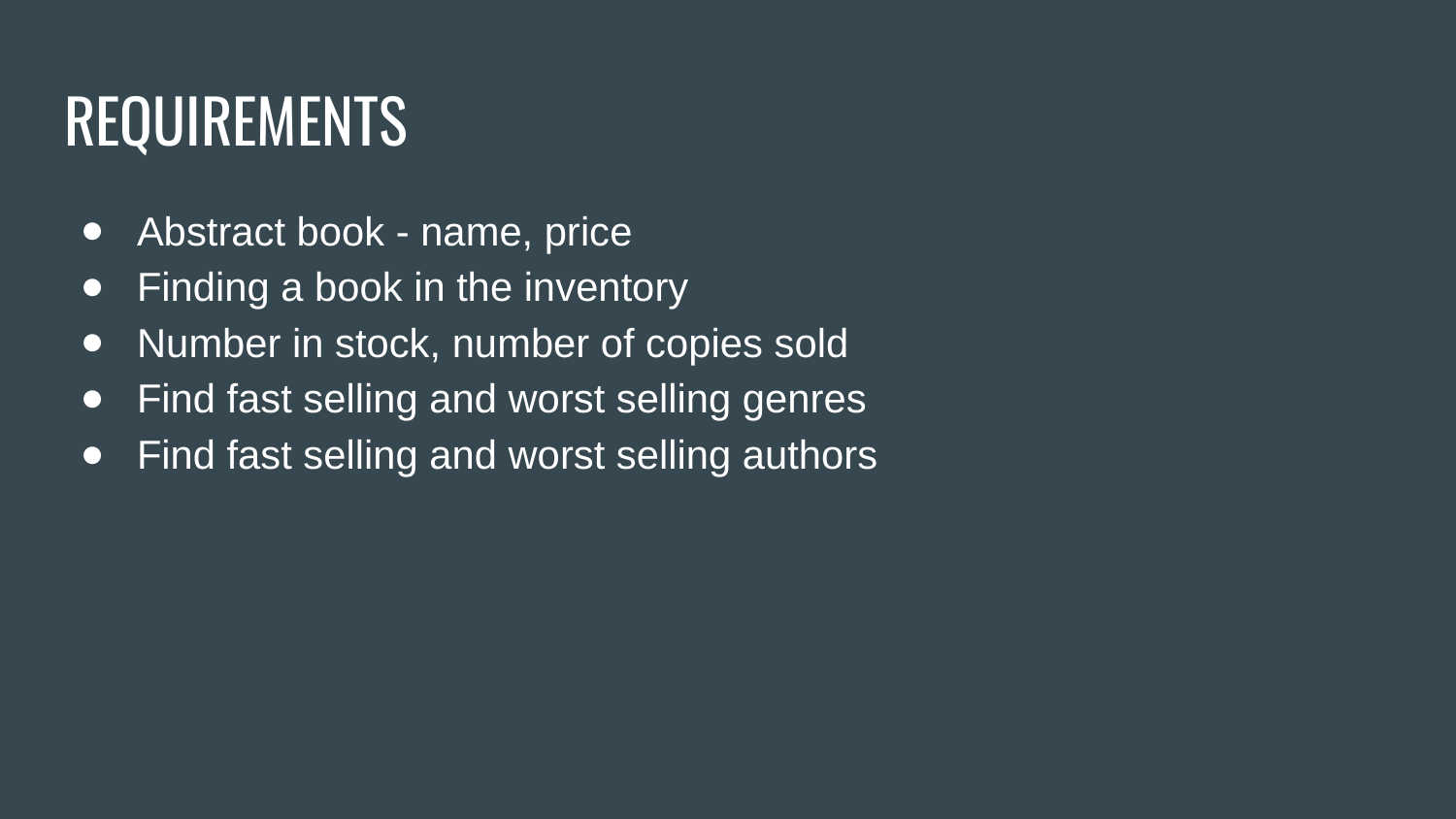

# REQUIREMENTS
Abstract book - name, price
Finding a book in the inventory
Number in stock, number of copies sold
Find fast selling and worst selling genres
Find fast selling and worst selling authors